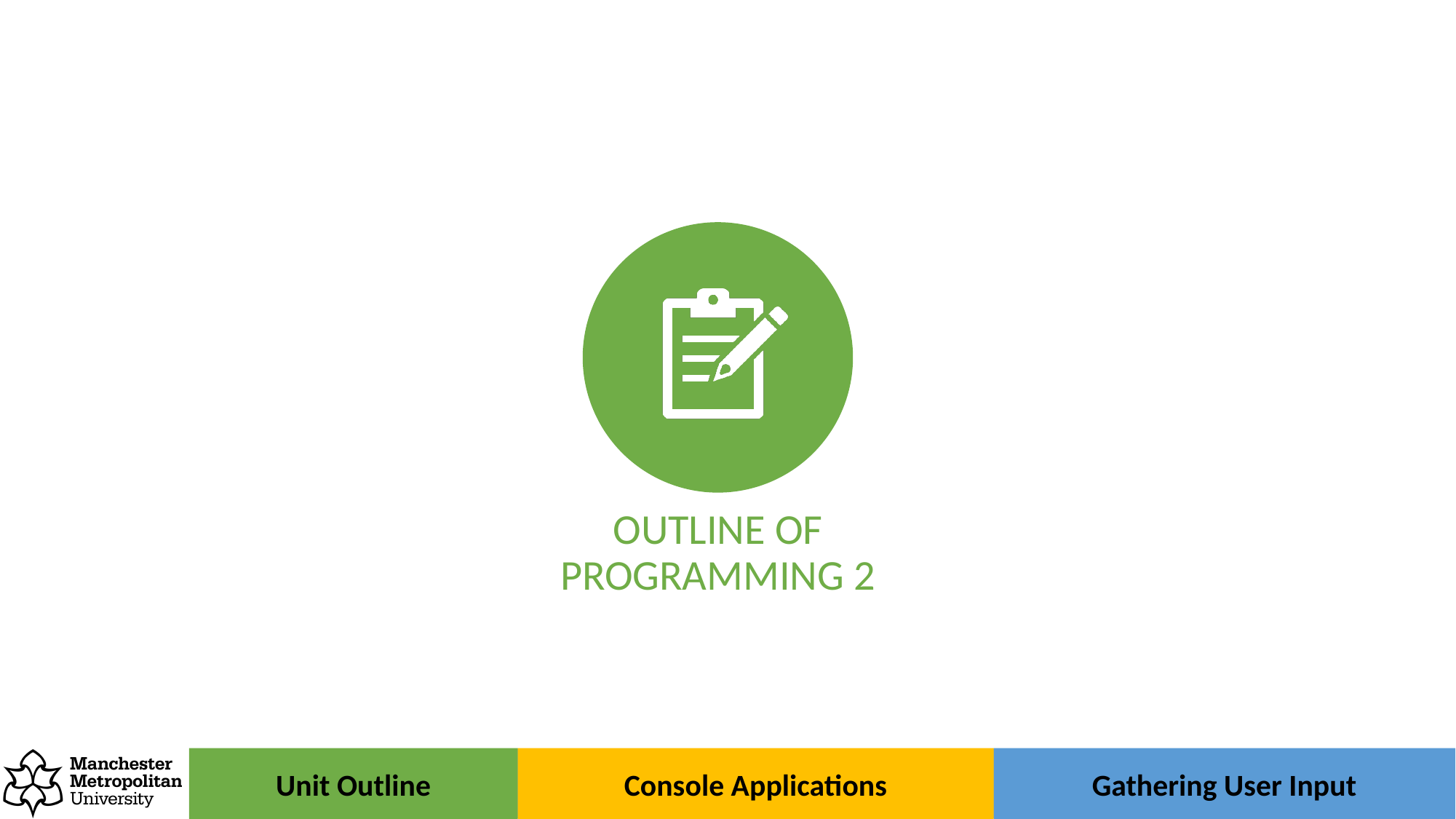

Outline of Programming 2
Unit Outline
Gathering User Input
Console Applications